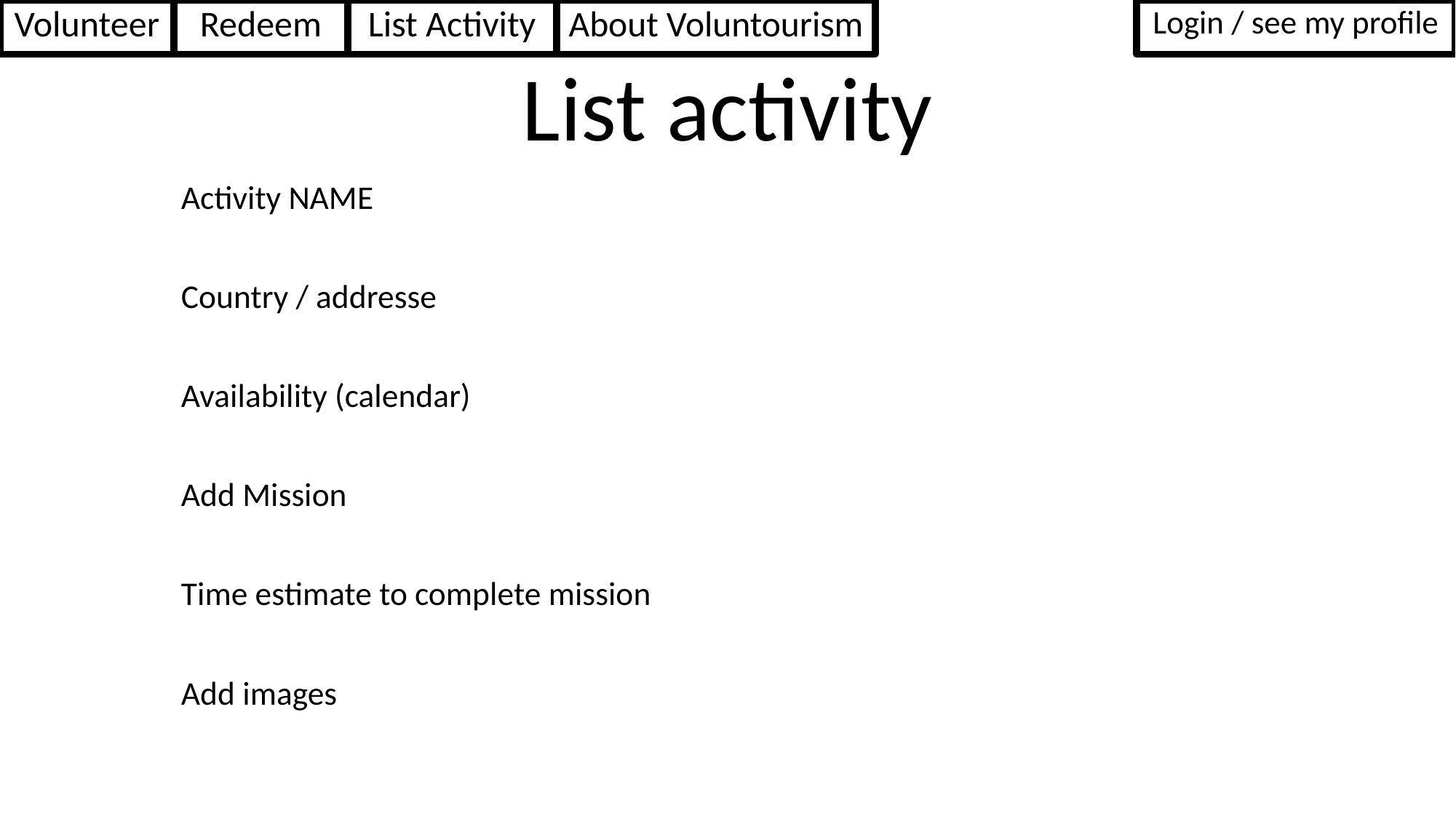

Volunteer

Redeem

List Activity

About Voluntourism

Login / see my profile

# List activity
Activity NAME

Country / addresse

Availability (calendar)

Add Mission

Time estimate to complete mission

Add images